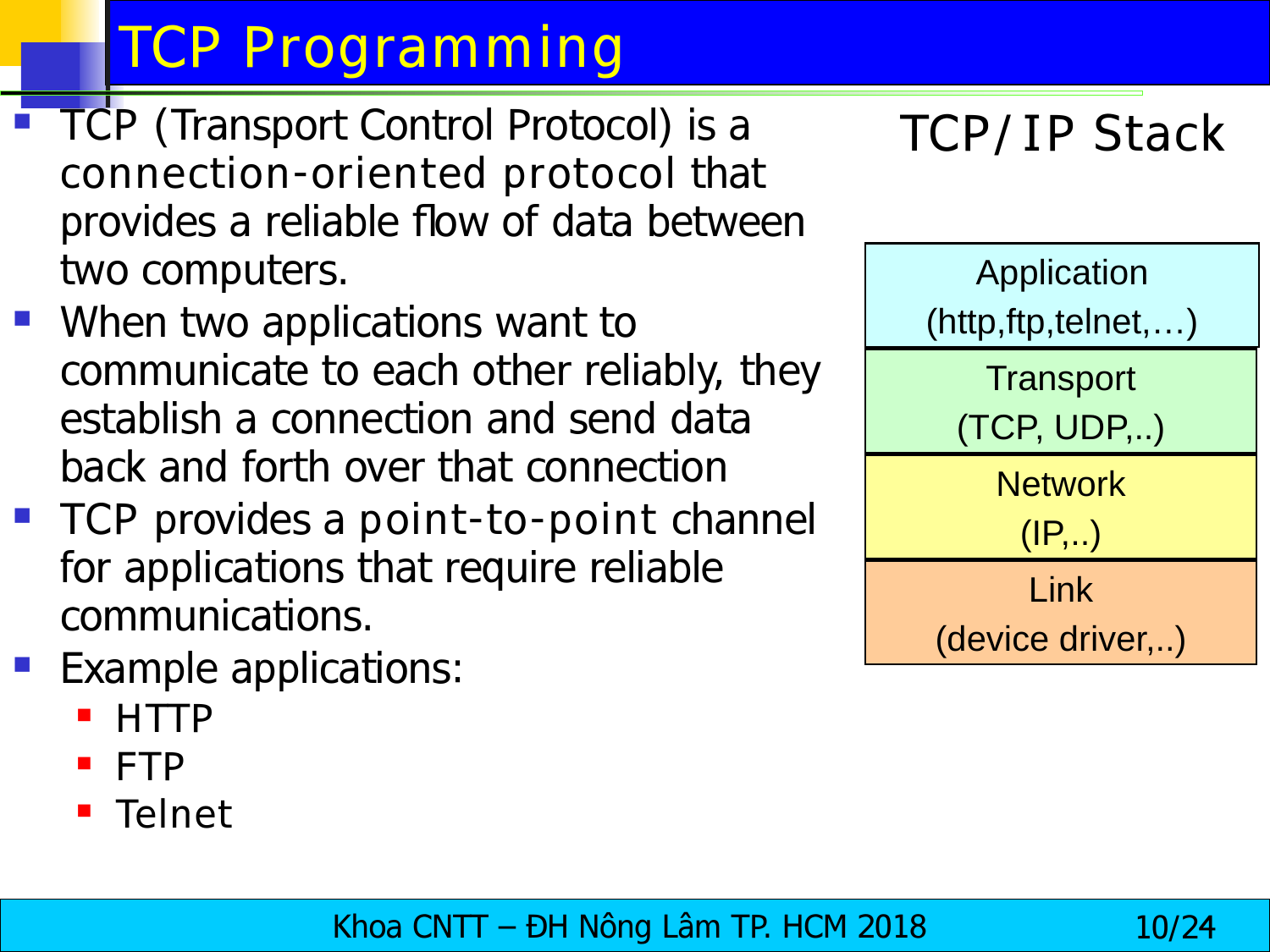

# TCP Programming
TCP (Transport Control Protocol) is a connection-oriented protocol that provides a reliable flow of data between two computers.
When two applications want to communicate to each other reliably, they establish a connection and send data back and forth over that connection
TCP provides a point-to-point channel for applications that require reliable communications.
Example applications:
HTTP
FTP
Telnet

        TCP/IP Stack
Application
(http,ftp,telnet,…)
Transport
(TCP, UDP,..)
Network
(IP,..)
Link
(device driver,..)